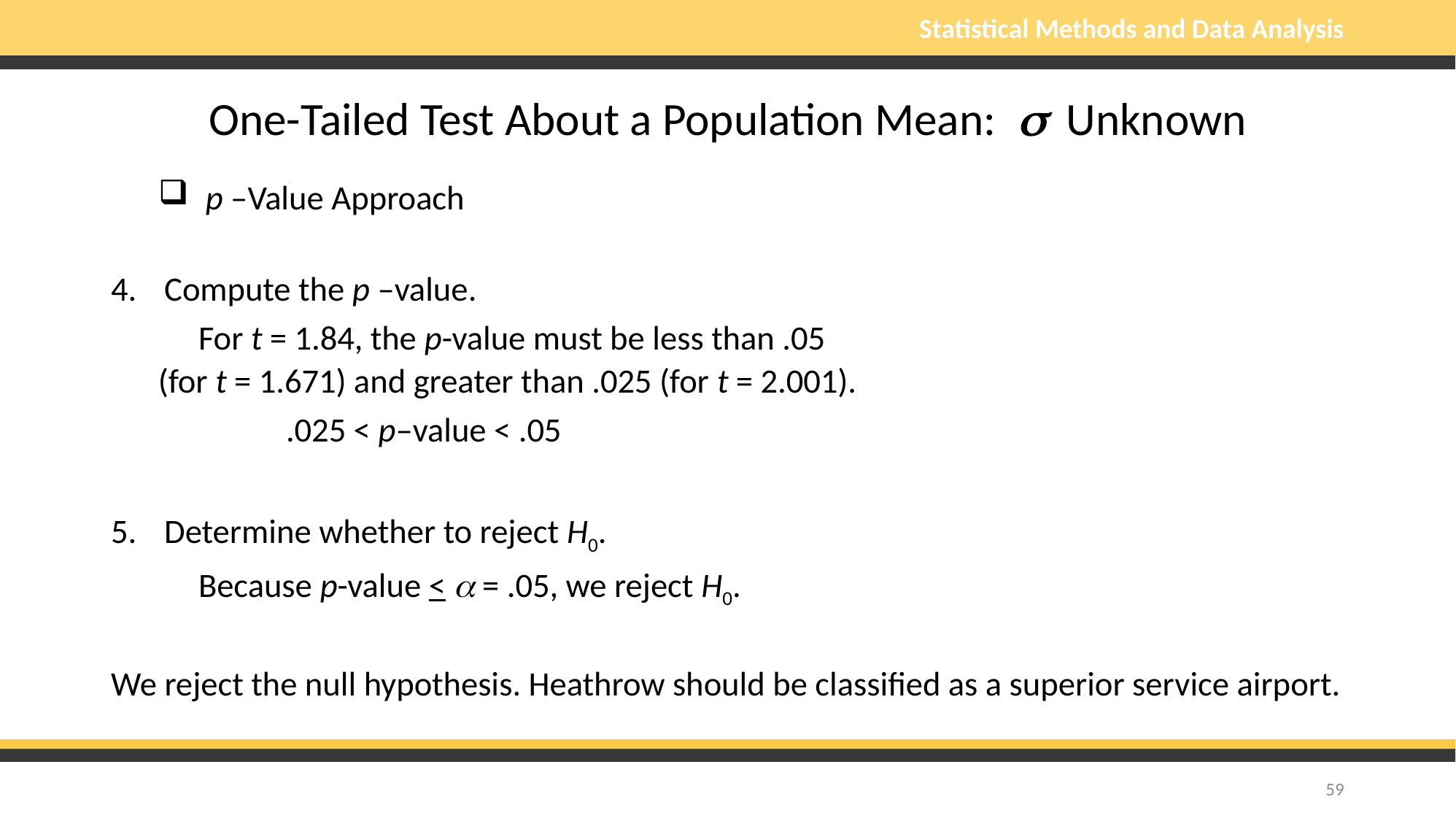

# One-Tailed Test About a Population Mean:  σ  Unknown
p –Value Approach

Compute the p –value.
	For t = 1.84, the p-value must be less than .05
	(for t = 1.671) and greater than .025 (for t = 2.001).
		.025 < p–value < .05

Determine whether to reject H0.
	Because p-value < α = .05, we reject H0.

We reject the null hypothesis. Heathrow should be classified as a superior service airport.

59